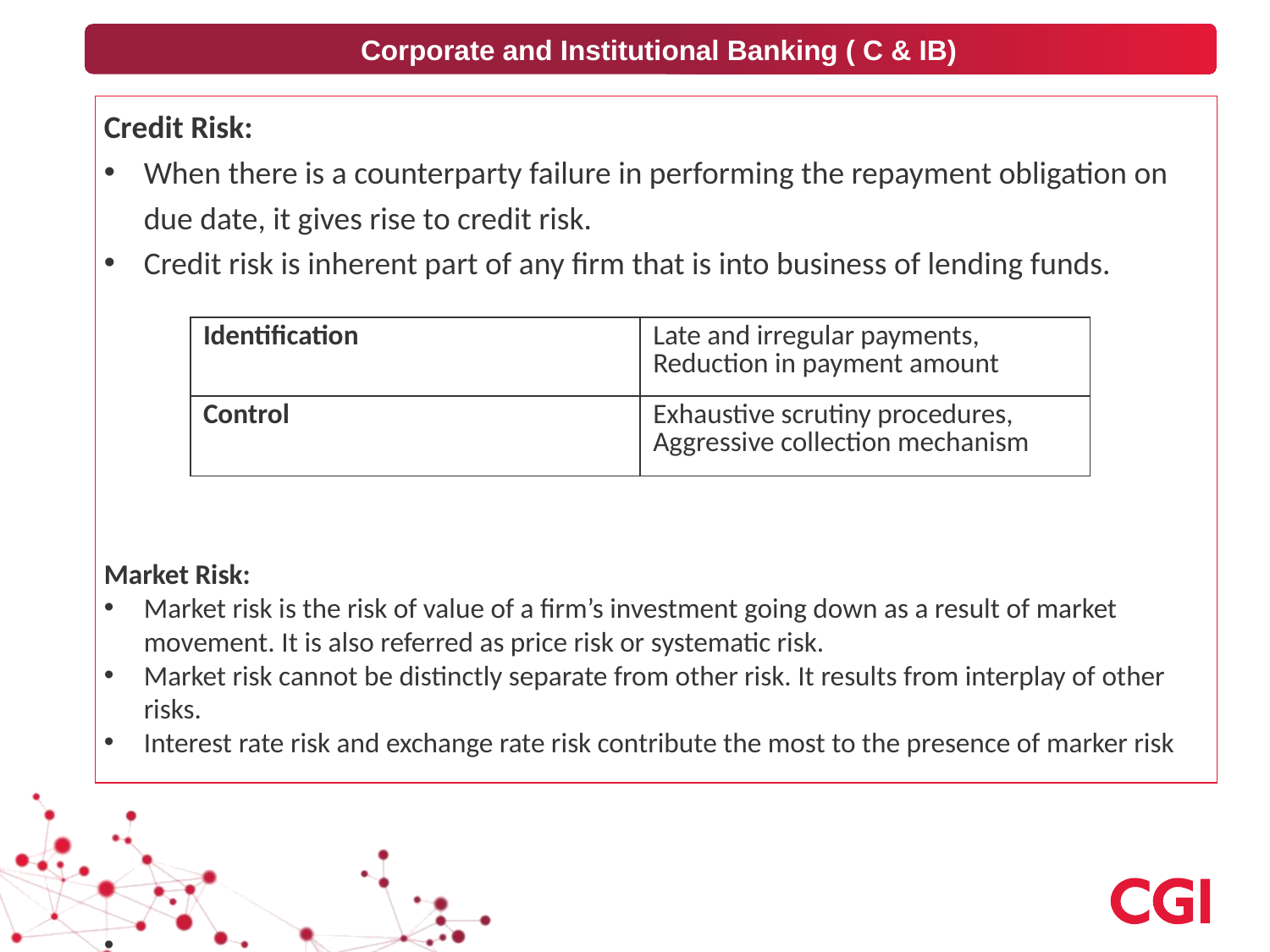

Corporate and Institutional Banking ( C & IB)

Credit Risk:
When there is a counterparty failure in performing the repayment obligation on due date, it gives rise to credit risk.
Credit risk is inherent part of any firm that is into business of lending funds.

Market Risk:
Market risk is the risk of value of a firm’s investment going down as a result of market movement. It is also referred as price risk or systematic risk.
Market risk cannot be distinctly separate from other risk. It results from interplay of other risks.
Interest rate risk and exchange rate risk contribute the most to the presence of marker risk

.

| Identification | Late and irregular payments, Reduction in payment amount |
| --- | --- |
| Control | Exhaustive scrutiny procedures, Aggressive collection mechanism |